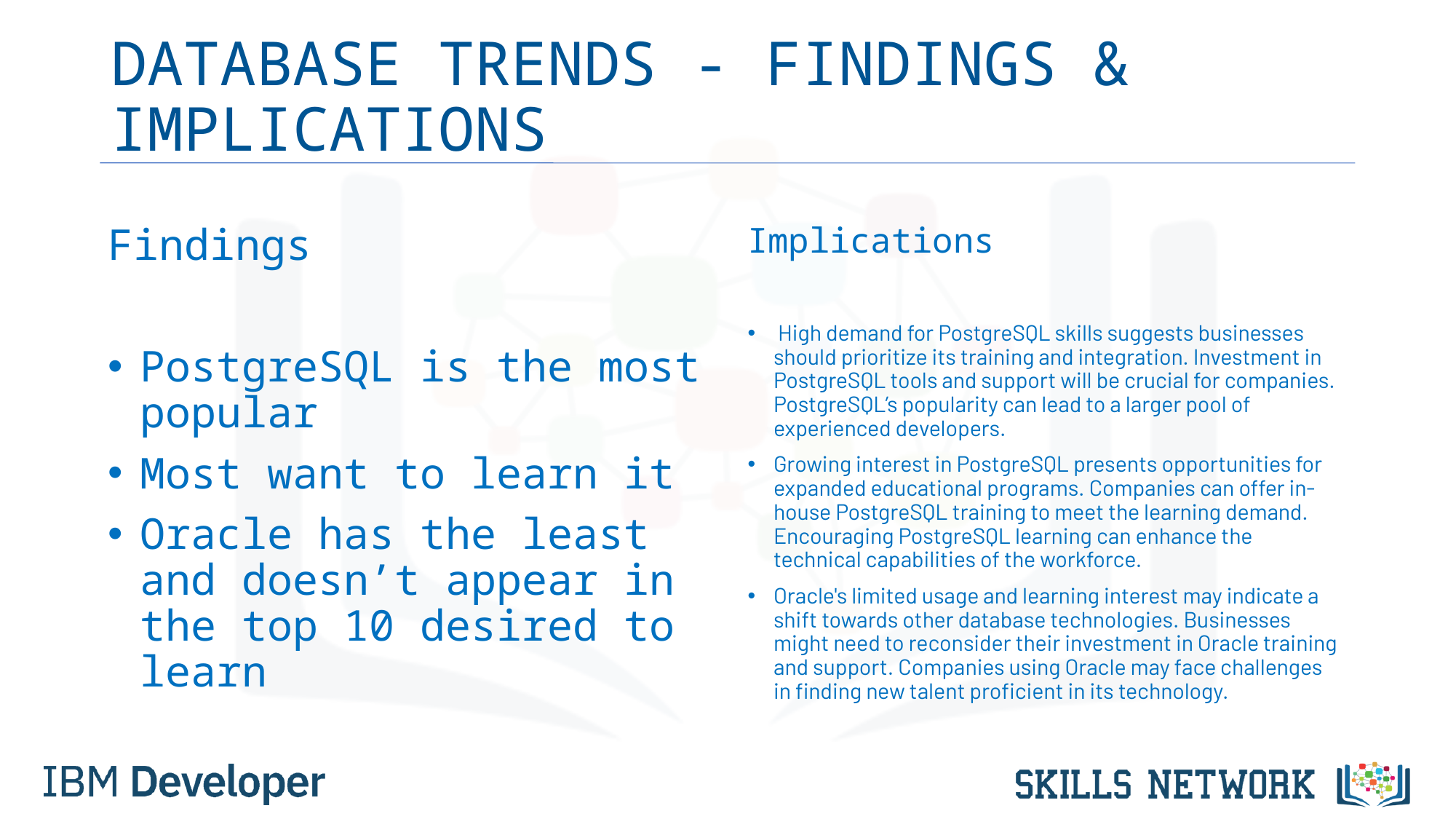

# DATABASE TRENDS - FINDINGS & IMPLICATIONS
Findings

PostgreSQL is the most popular
Most want to learn it
Oracle has the least and doesn’t appear in the top 10 desired to learn
Implications

 High demand for PostgreSQL skills suggests businesses should prioritize its training and integration. Investment in PostgreSQL tools and support will be crucial for companies. PostgreSQL’s popularity can lead to a larger pool of experienced developers.
Growing interest in PostgreSQL presents opportunities for expanded educational programs. Companies can offer in-house PostgreSQL training to meet the learning demand. Encouraging PostgreSQL learning can enhance the technical capabilities of the workforce.
Oracle's limited usage and learning interest may indicate a shift towards other database technologies. Businesses might need to reconsider their investment in Oracle training and support. Companies using Oracle may face challenges in finding new talent proficient in its technology.